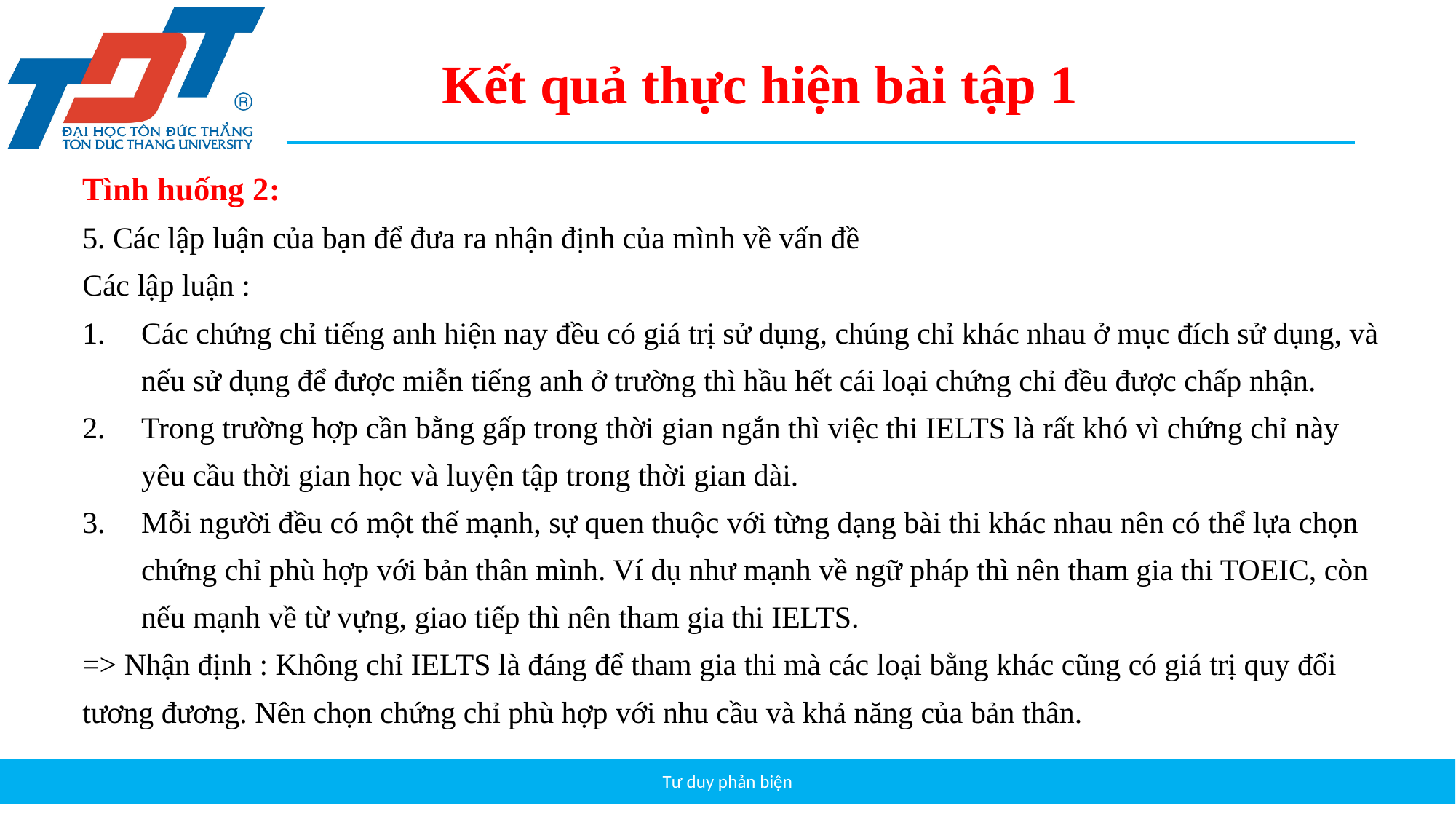

Kết quả thực hiện bài tập 1
Tình huống 2:
5. Các lập luận của bạn để đưa ra nhận định của mình về vấn đề
Các lập luận :
Các chứng chỉ tiếng anh hiện nay đều có giá trị sử dụng, chúng chỉ khác nhau ở mục đích sử dụng, và nếu sử dụng để được miễn tiếng anh ở trường thì hầu hết cái loại chứng chỉ đều được chấp nhận.
Trong trường hợp cần bằng gấp trong thời gian ngắn thì việc thi IELTS là rất khó vì chứng chỉ này yêu cầu thời gian học và luyện tập trong thời gian dài.
Mỗi người đều có một thế mạnh, sự quen thuộc với từng dạng bài thi khác nhau nên có thể lựa chọn chứng chỉ phù hợp với bản thân mình. Ví dụ như mạnh về ngữ pháp thì nên tham gia thi TOEIC, còn nếu mạnh về từ vựng, giao tiếp thì nên tham gia thi IELTS.
=> Nhận định : Không chỉ IELTS là đáng để tham gia thi mà các loại bằng khác cũng có giá trị quy đổi tương đương. Nên chọn chứng chỉ phù hợp với nhu cầu và khả năng của bản thân.

Tư duy phản biện